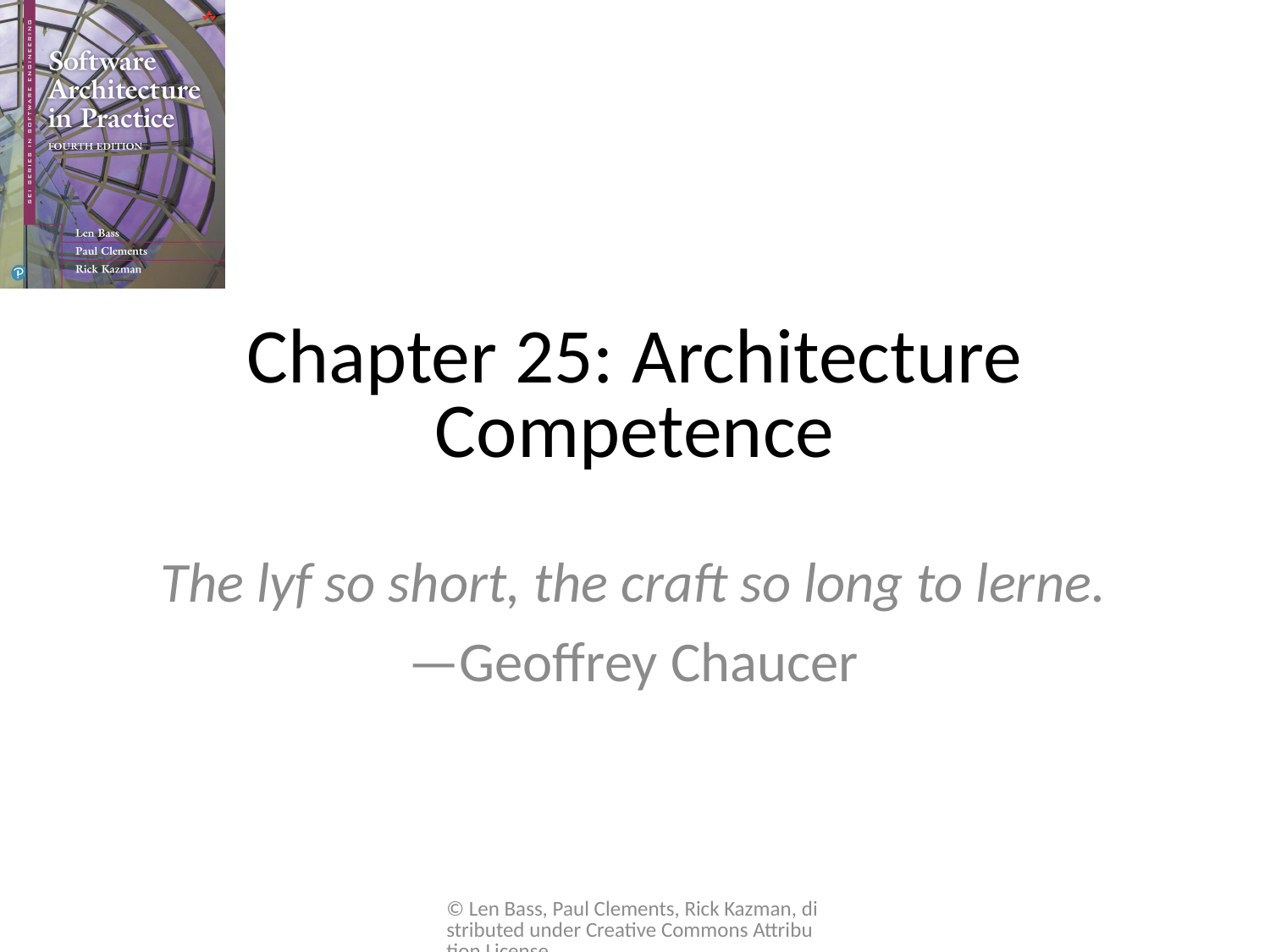

# Chapter 25: Architecture Competence
The lyf so short, the craft so long to lerne.
—Geoffrey Chaucer
© Len Bass, Paul Clements, Rick Kazman, distributed under Creative Commons Attribution License